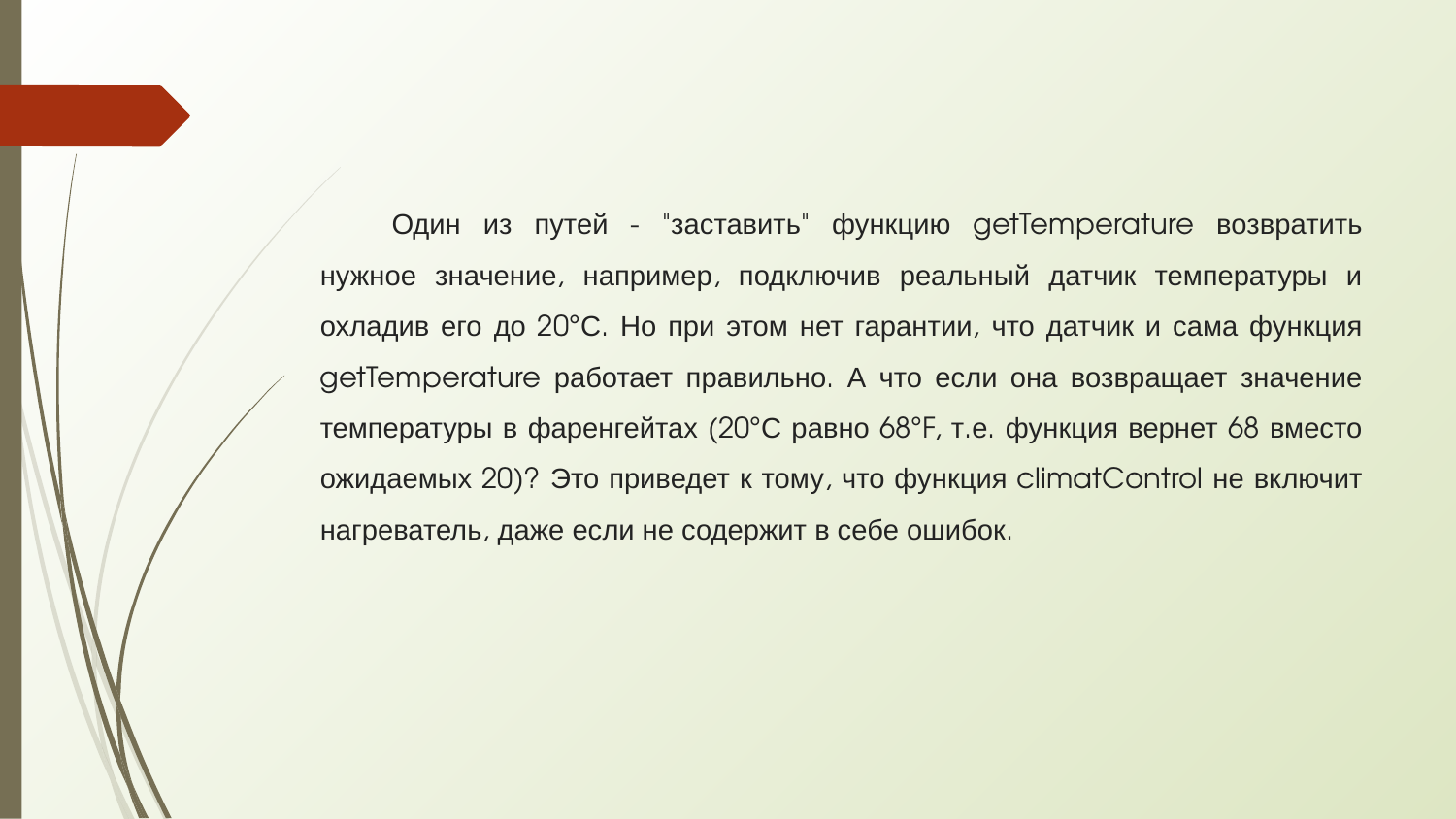

Один из путей - "заставить" функцию getTemperature возвратить нужное значение, например, подключив реальный датчик температуры и охладив его до 20°С. Но при этом нет гарантии, что датчик и сама функция getTemperature работает правильно. А что если она возвращает значение температуры в фаренгейтах (20°С равно 68°F, т.е. функция вернет 68 вместо ожидаемых 20)? Это приведет к тому, что функция climatControl не включит нагреватель, даже если не содержит в себе ошибок.